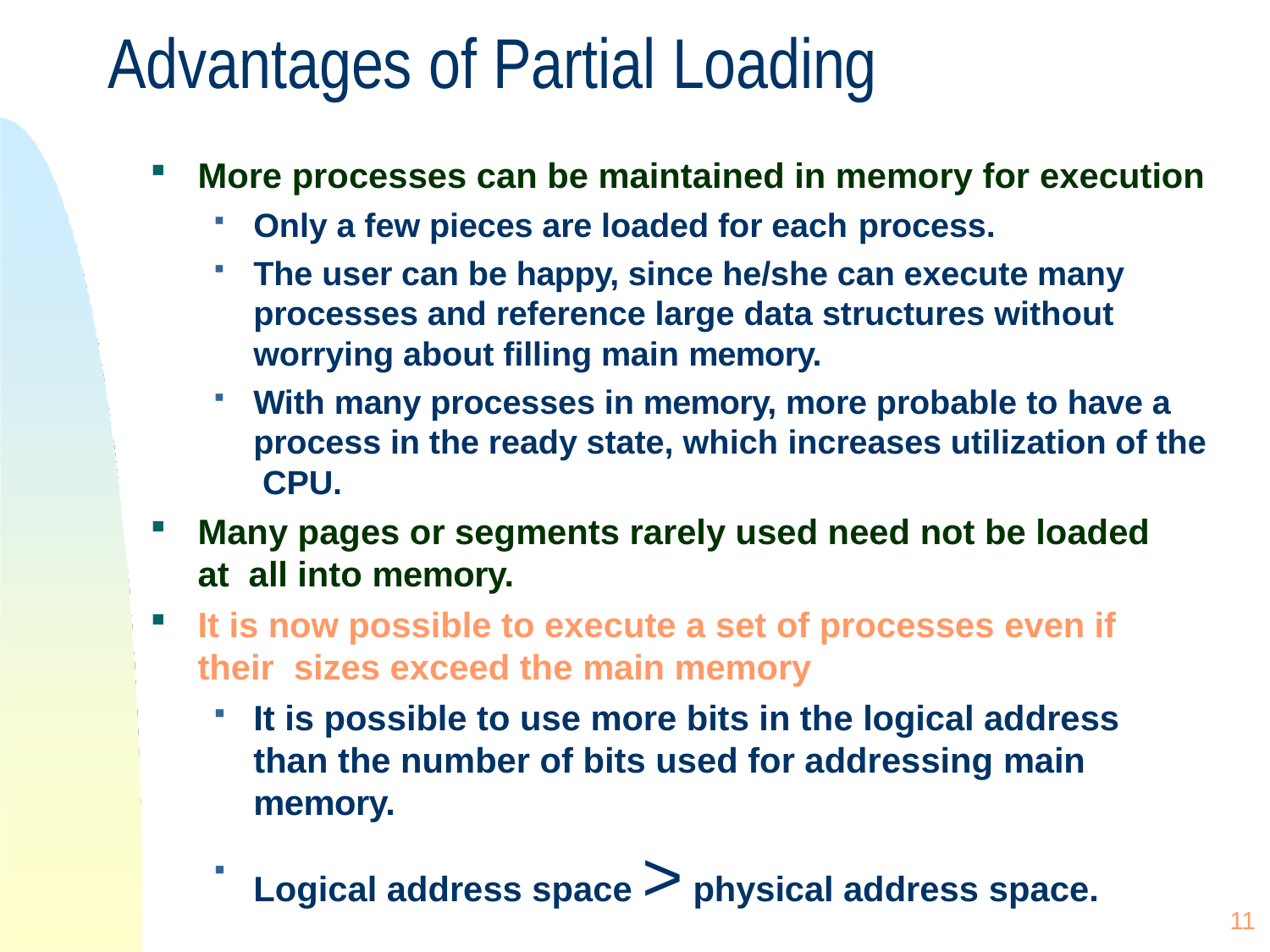

# Advantages of Partial Loading
More processes can be maintained in memory for execution
Only a few pieces are loaded for each process.
The user can be happy, since he/she can execute many  processes and reference large data structures without  worrying about filling main memory.
With many processes in memory, more probable to have a  process in the ready state, which increases utilization of the  CPU.
Many pages or segments rarely used need not be loaded at  all into memory.
It is now possible to execute a set of processes even if their  sizes exceed the main memory
It is possible to use more bits in the logical address  than the number of bits used for addressing main  memory.
Logical address space > physical address space.
11